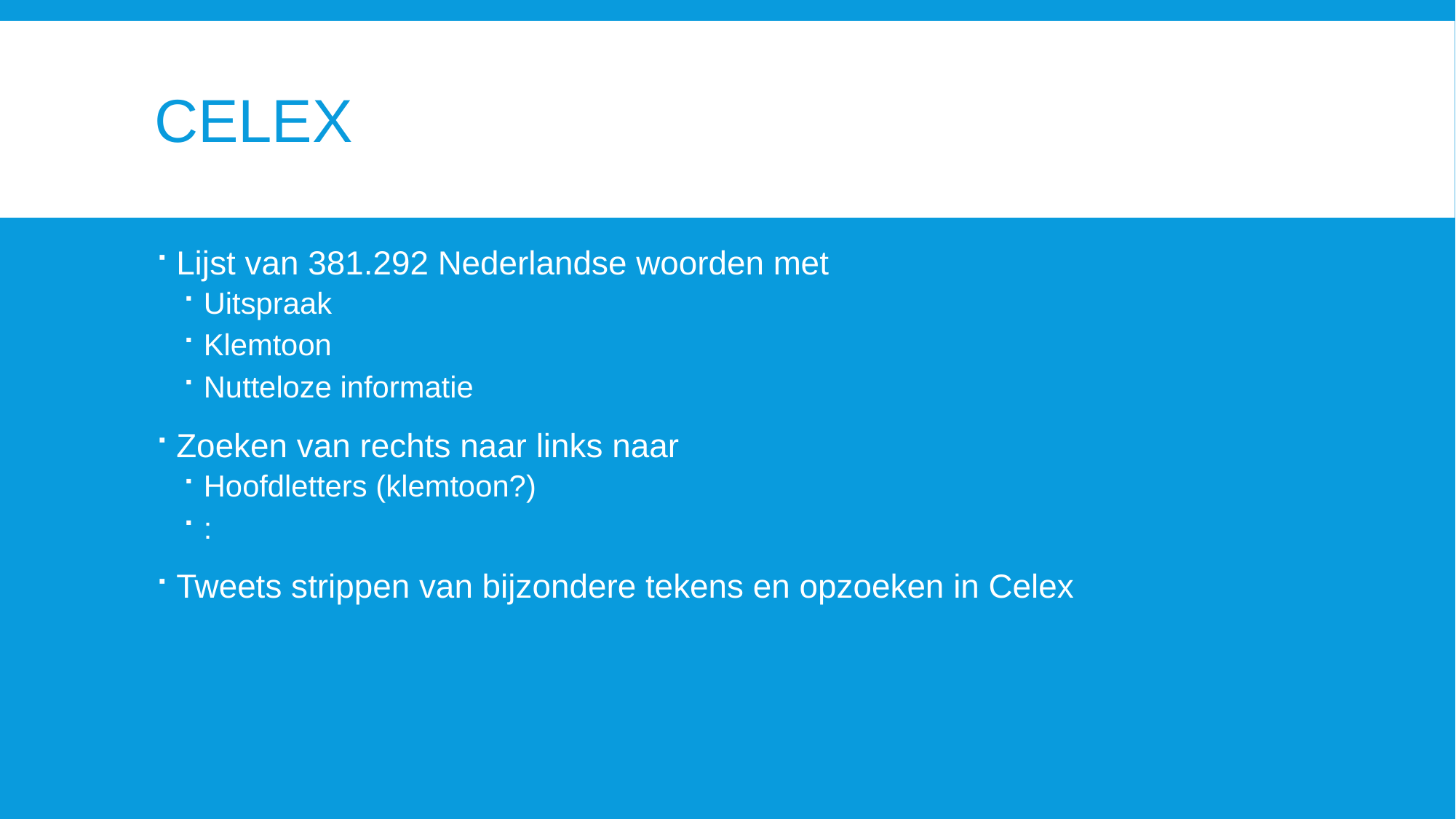

# Celex
Lijst van 381.292 Nederlandse woorden met
Uitspraak
Klemtoon
Nutteloze informatie
Zoeken van rechts naar links naar
Hoofdletters (klemtoon?)
:
Tweets strippen van bijzondere tekens en opzoeken in Celex